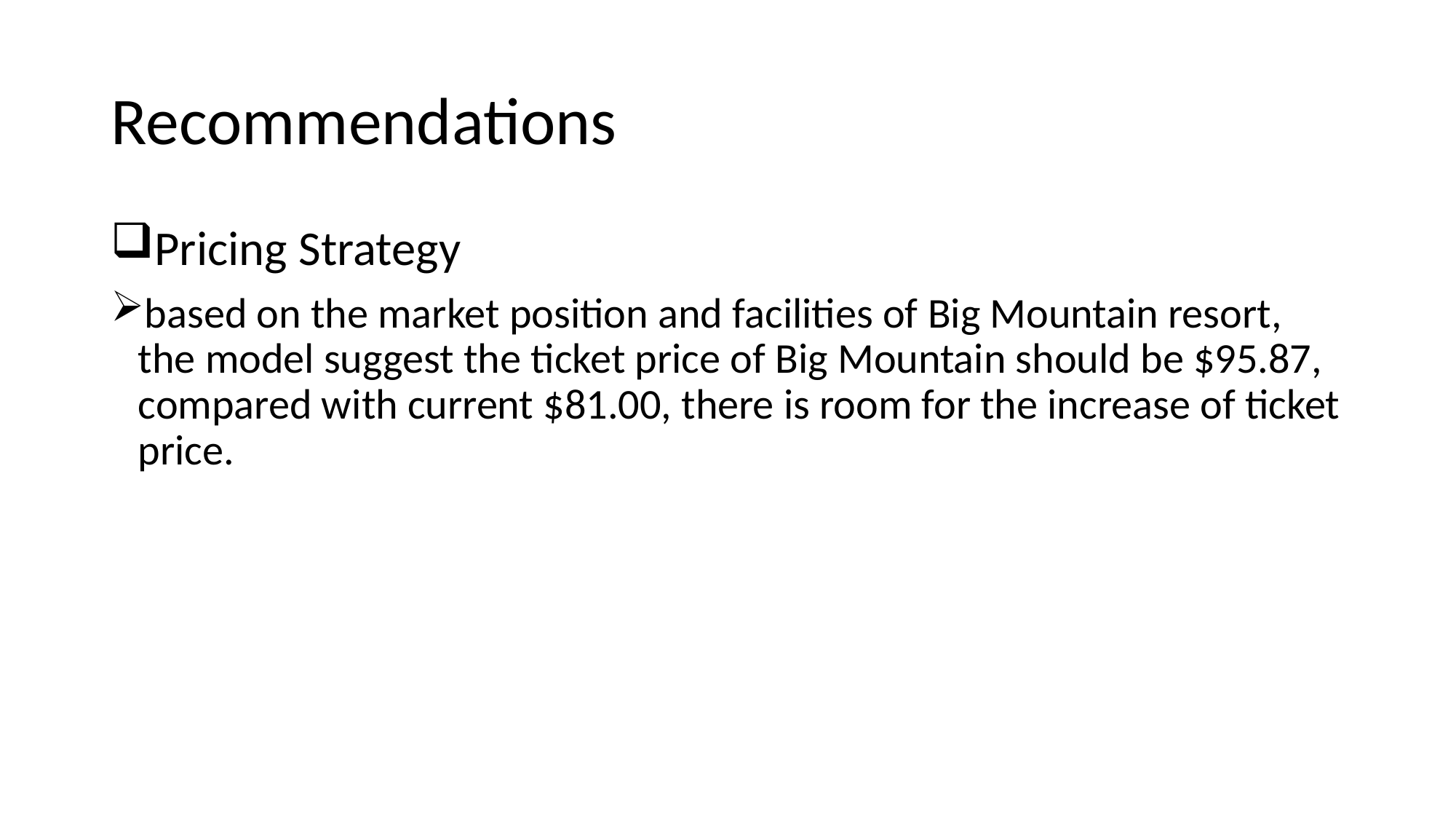

# Recommendations
Pricing Strategy
based on the market position and facilities of Big Mountain resort, the model suggest the ticket price of Big Mountain should be $95.87, compared with current $81.00, there is room for the increase of ticket price.